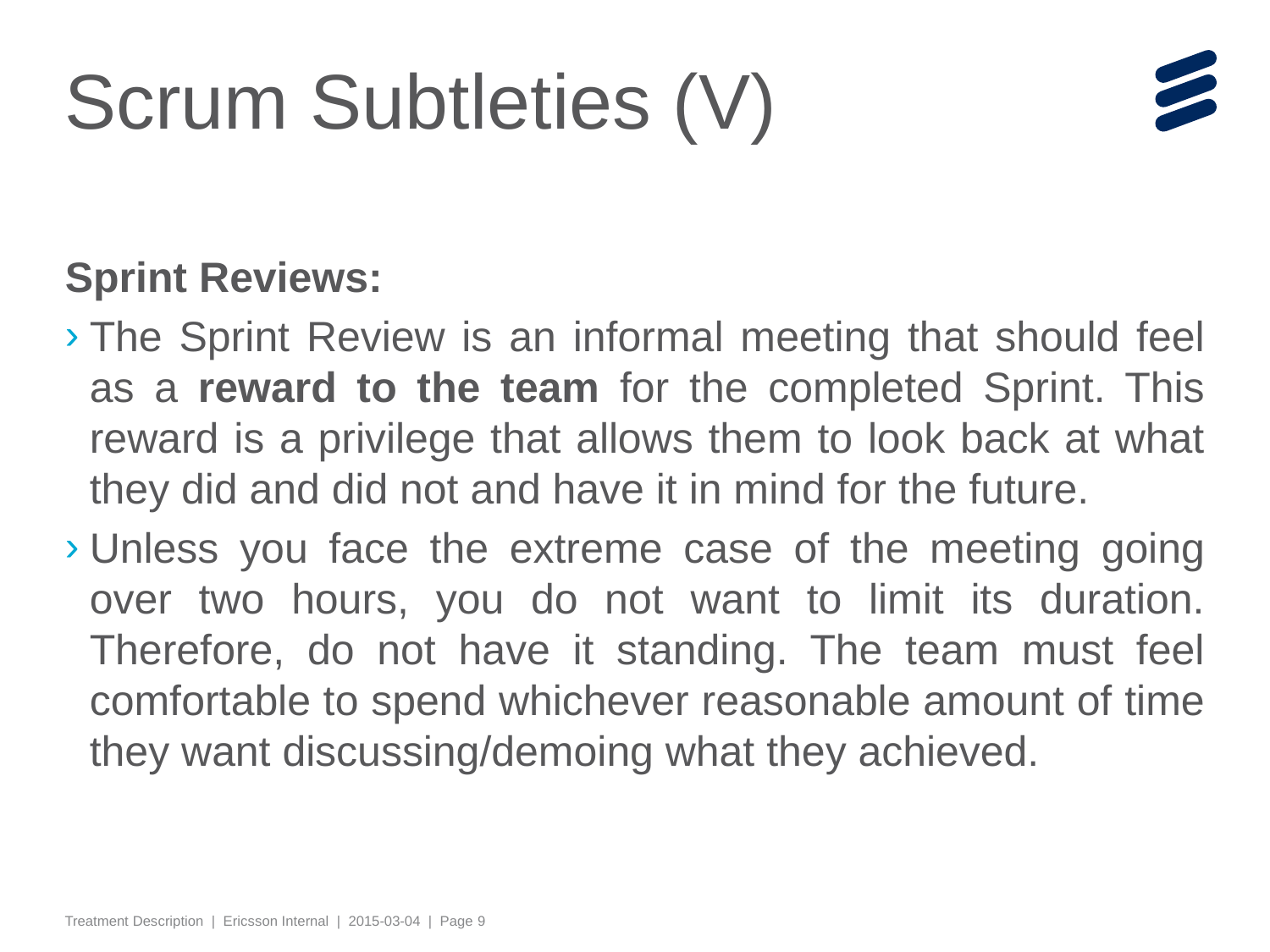

# Scrum Subtleties (V)
Sprint Reviews:
The Sprint Review is an informal meeting that should feel as a reward to the team for the completed Sprint. This reward is a privilege that allows them to look back at what they did and did not and have it in mind for the future.
Unless you face the extreme case of the meeting going over two hours, you do not want to limit its duration. Therefore, do not have it standing. The team must feel comfortable to spend whichever reasonable amount of time they want discussing/demoing what they achieved.